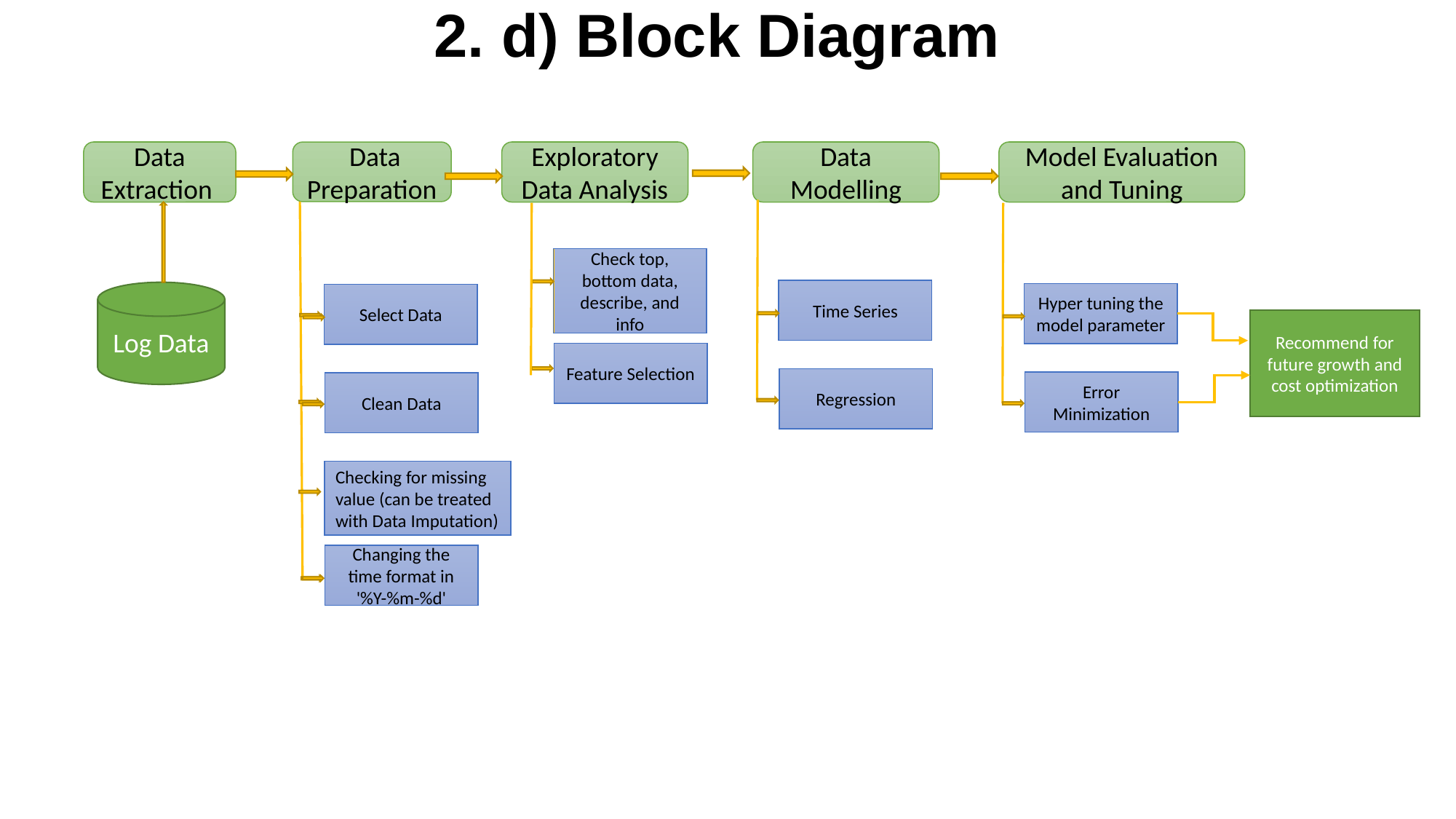

2. d) Block Diagram
Exploratory Data Analysis
Data Modelling
Model Evaluation and Tuning
Data Extraction
 Data Preparation

Check top, bottom data, describe, and info

Time Series
Log Data
Hyper tuning the model parameter
Select Data

Recommend for future growth and cost optimization

Feature Selection

Regression
Error Minimization
Clean Data

Checking for missing value (can be treated with Data Imputation)

Changing the time format in '%Y-%m-%d'